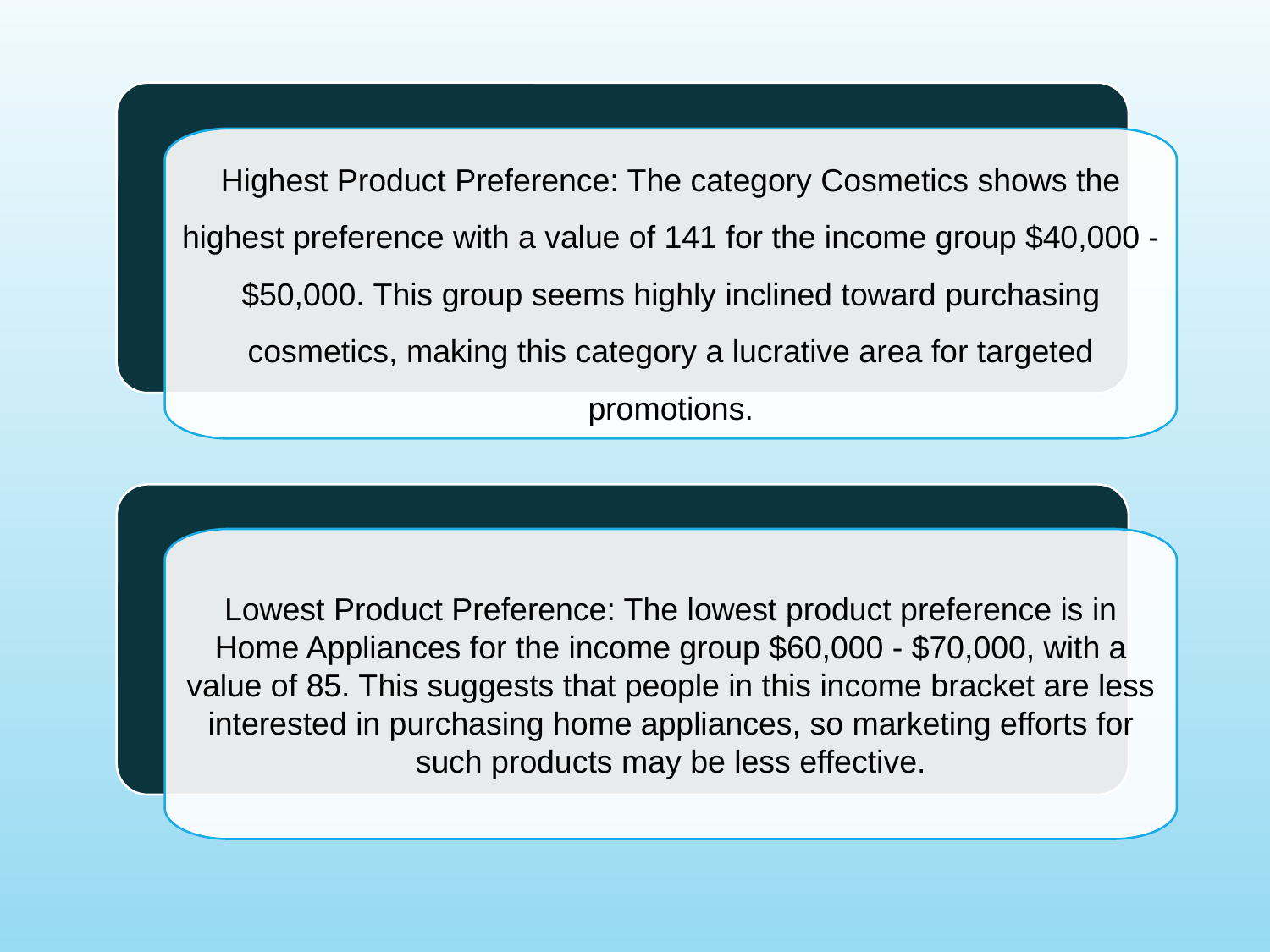

Highest Product Preference: The category Cosmetics shows the highest preference with a value of 141 for the income group $40,000 - $50,000. This group seems highly inclined toward purchasing cosmetics, making this category a lucrative area for targeted promotions.

Lowest Product Preference: The lowest product preference is in Home Appliances for the income group $60,000 - $70,000, with a value of 85. This suggests that people in this income bracket are less interested in purchasing home appliances, so marketing efforts for such products may be less effective.